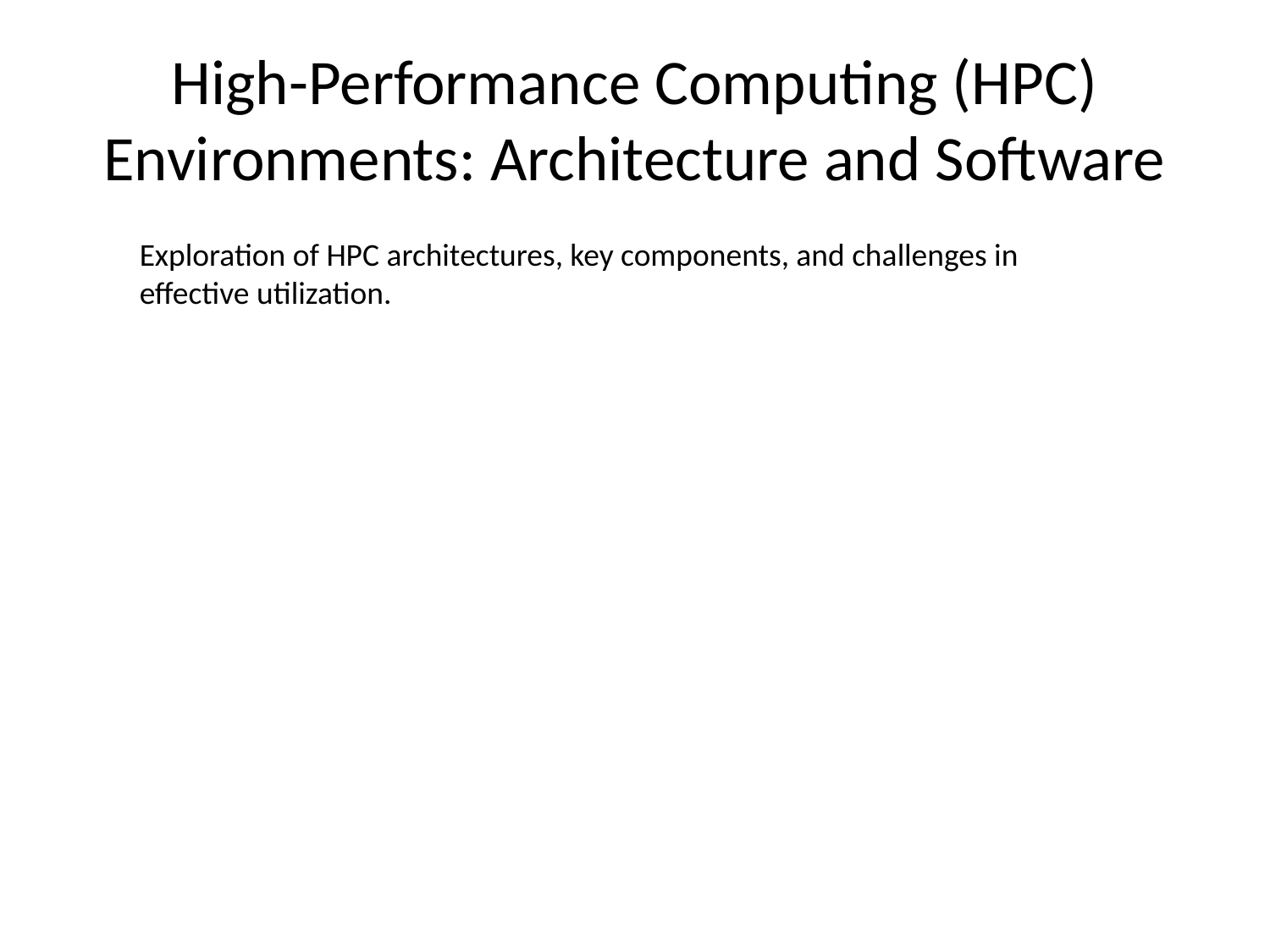

# High-Performance Computing (HPC) Environments: Architecture and Software

Exploration of HPC architectures, key components, and challenges in effective utilization.